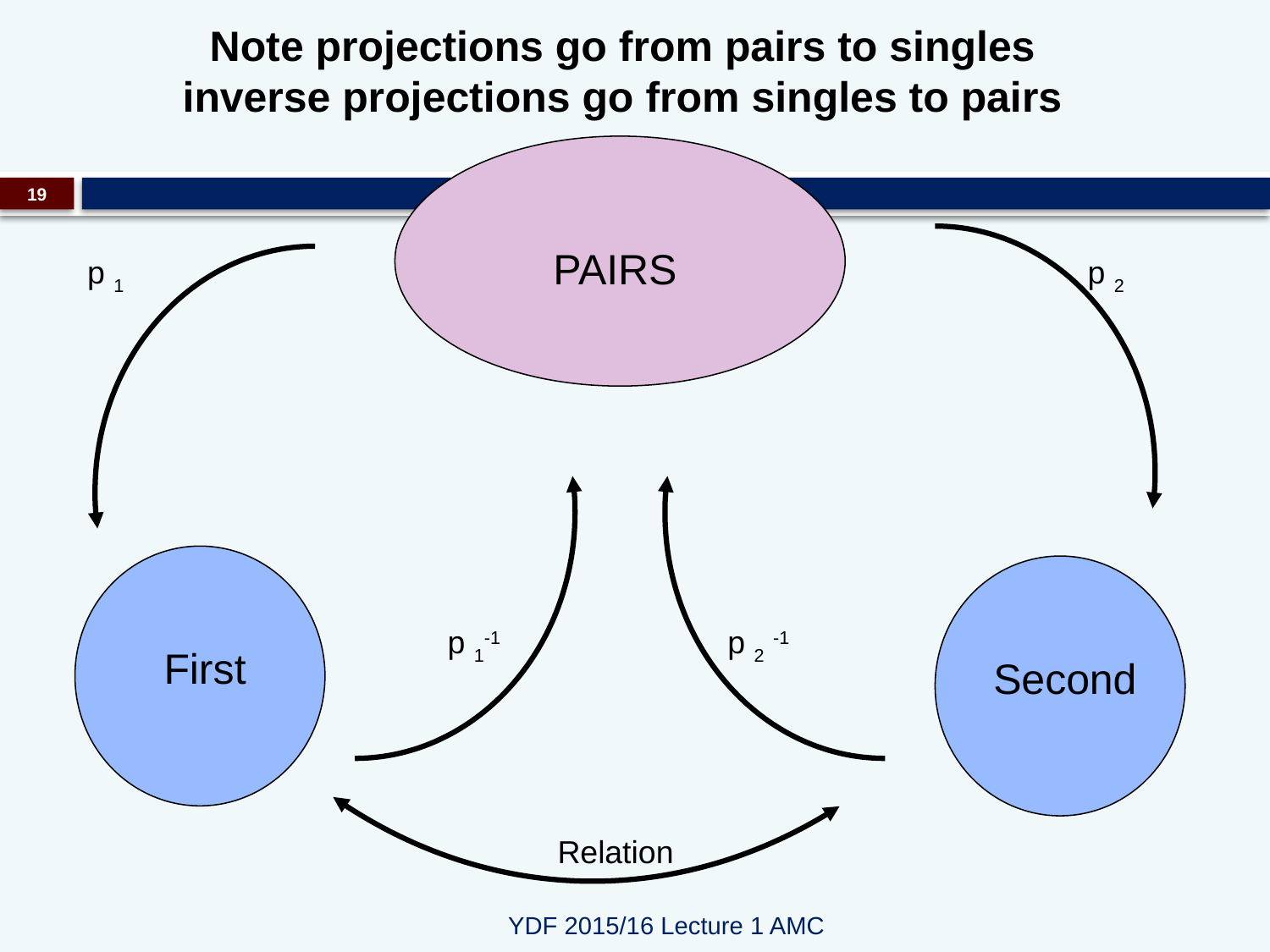

Note projections go from pairs to singles
inverse projections go from singles to pairs

19
PAIRS
p 1
p 2

p 1-1
p 2 -1
First
Second
Relation
YDF 2015/16 Lecture 1 AMC